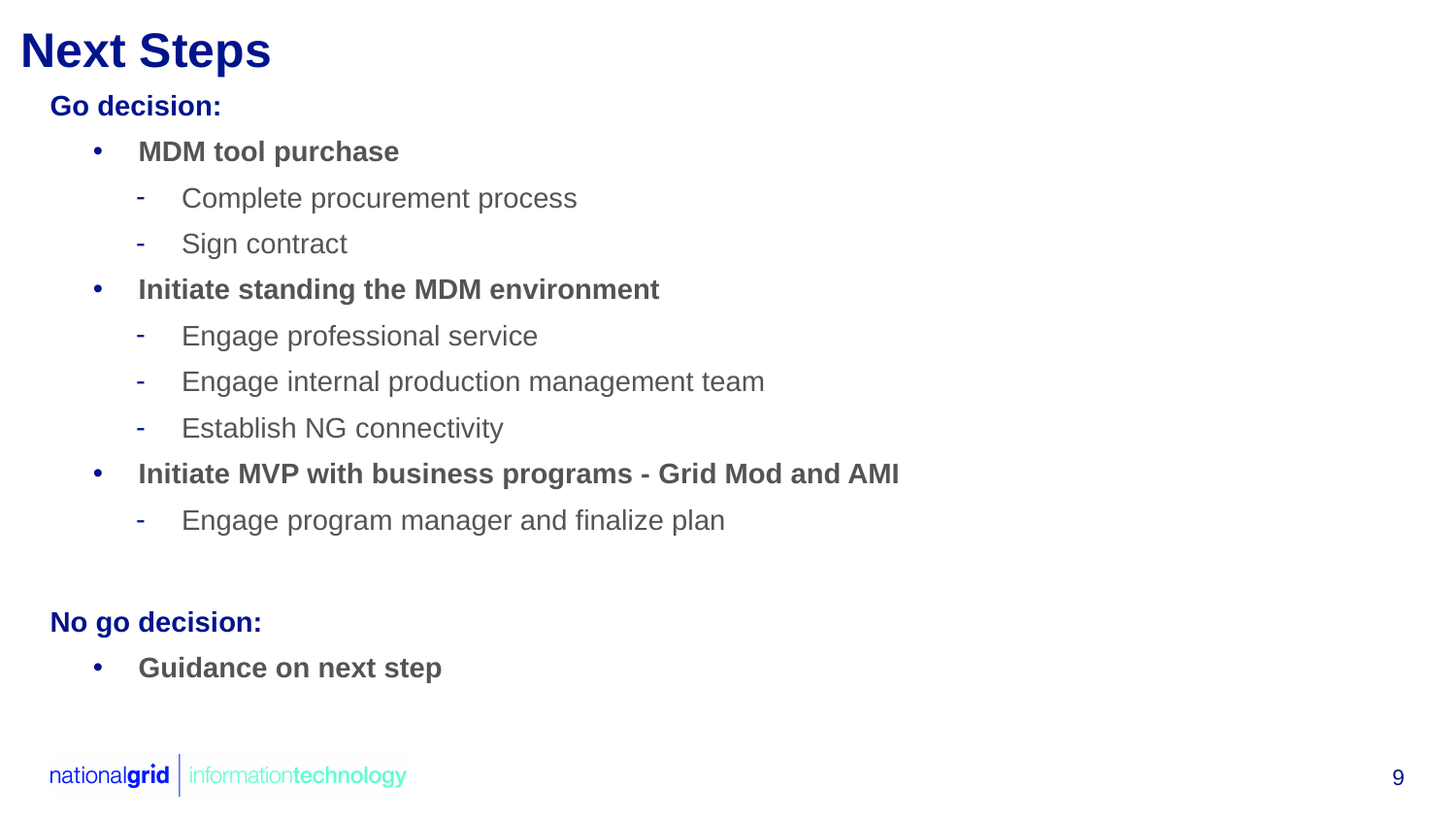

# Next Steps
Go decision:
MDM tool purchase
Complete procurement process
Sign contract
Initiate standing the MDM environment
Engage professional service
Engage internal production management team
Establish NG connectivity
Initiate MVP with business programs - Grid Mod and AMI
Engage program manager and finalize plan

No go decision:
Guidance on next step